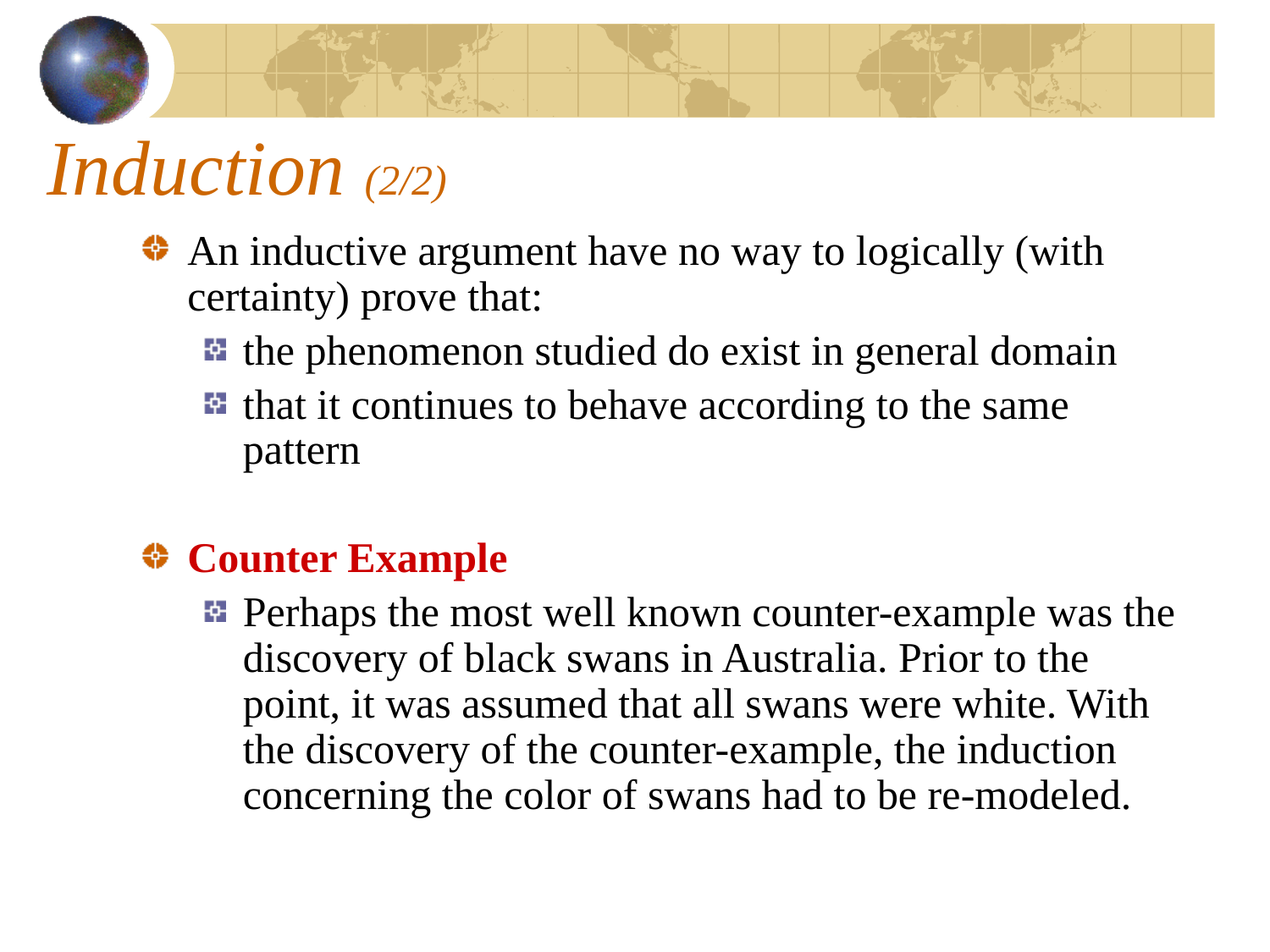

# Induction (2/2)
An inductive argument have no way to logically (with certainty) prove that:
the phenomenon studied do exist in general domain
that it continues to behave according to the same pattern

Counter Example
Perhaps the most well known counter-example was the discovery of black swans in Australia. Prior to the point, it was assumed that all swans were white. With the discovery of the counter-example, the induction concerning the color of swans had to be re-modeled.